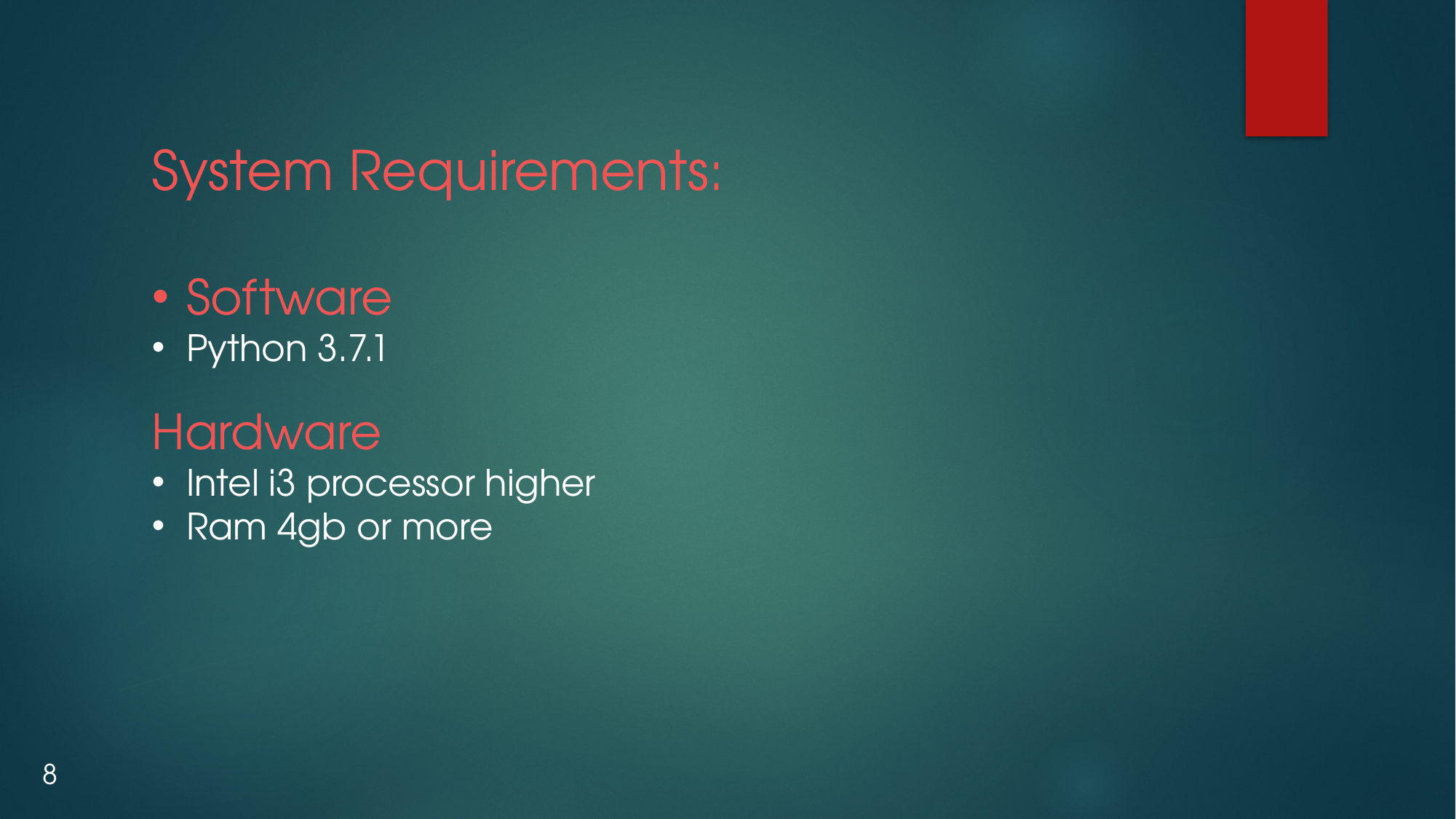

System Requirements:

Software
Python 3.7.1

Hardware
Intel i3 processor higher
Ram 4gb or more
8